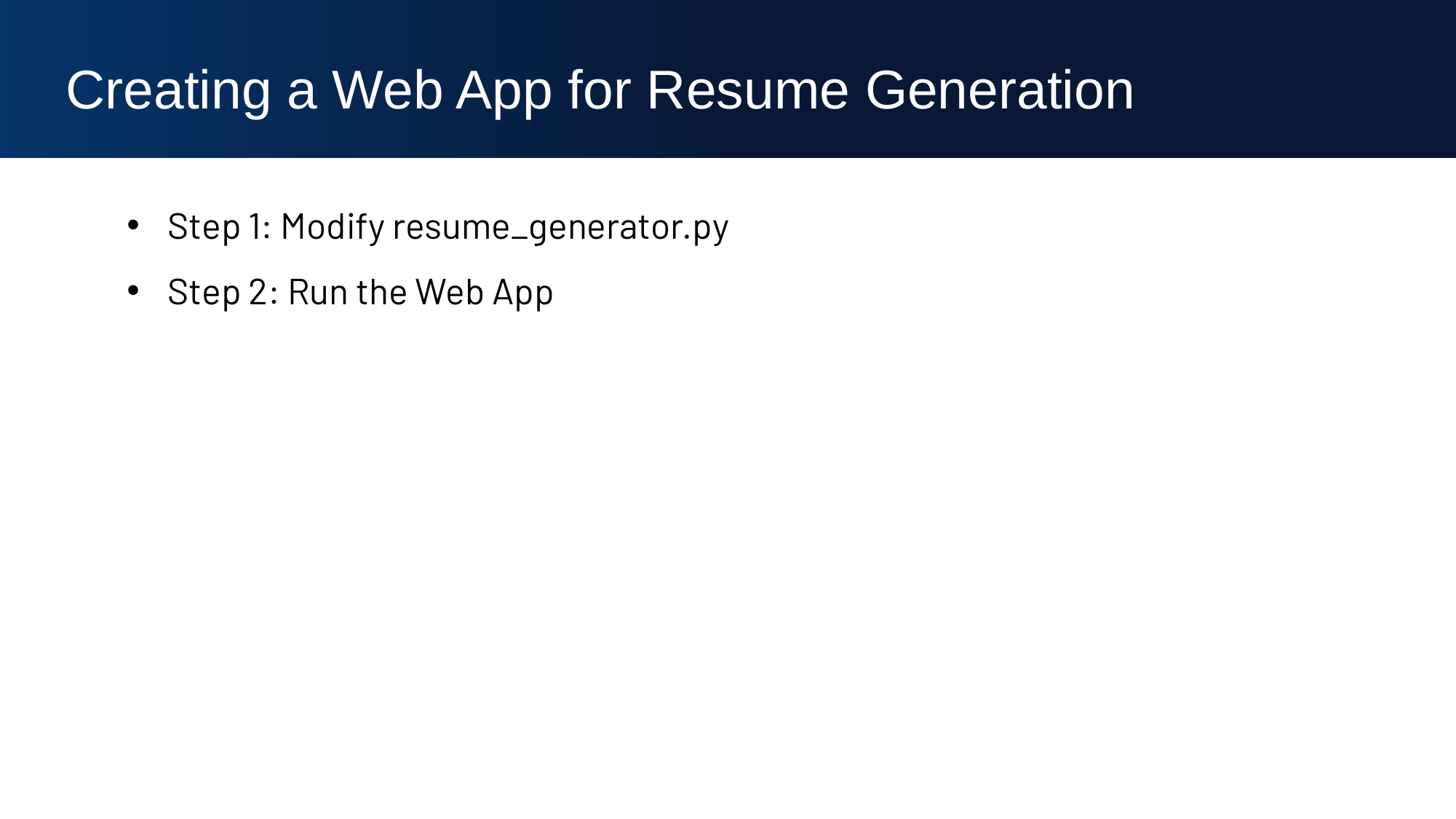

Creating a Web App for Resume Generation

Step 1: Modify resume_generator.py
Step 2: Run the Web App